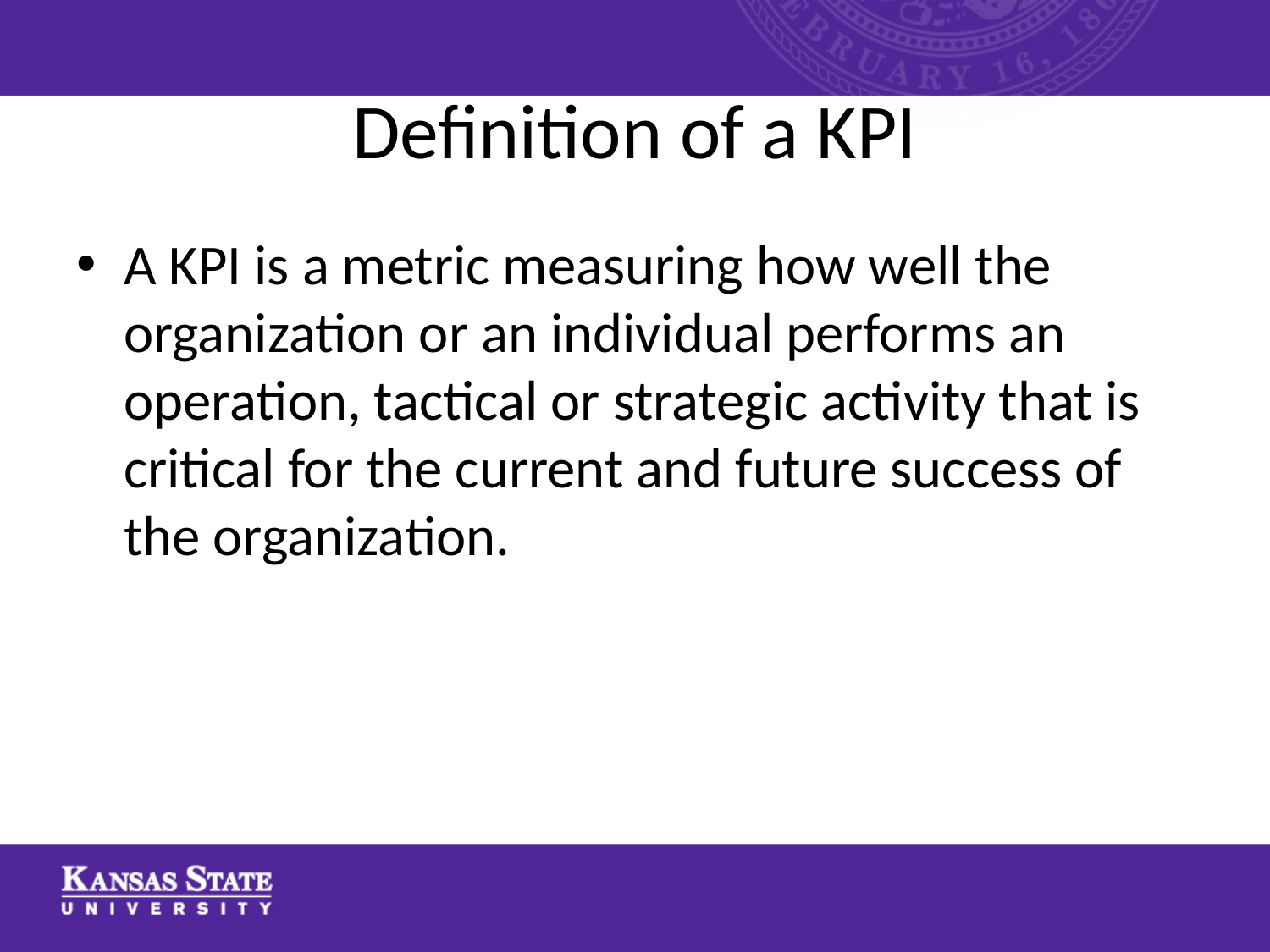

# Definition of a KPI
A KPI is a metric measuring how well the organization or an individual performs an operation, tactical or strategic activity that is critical for the current and future success of the organization.